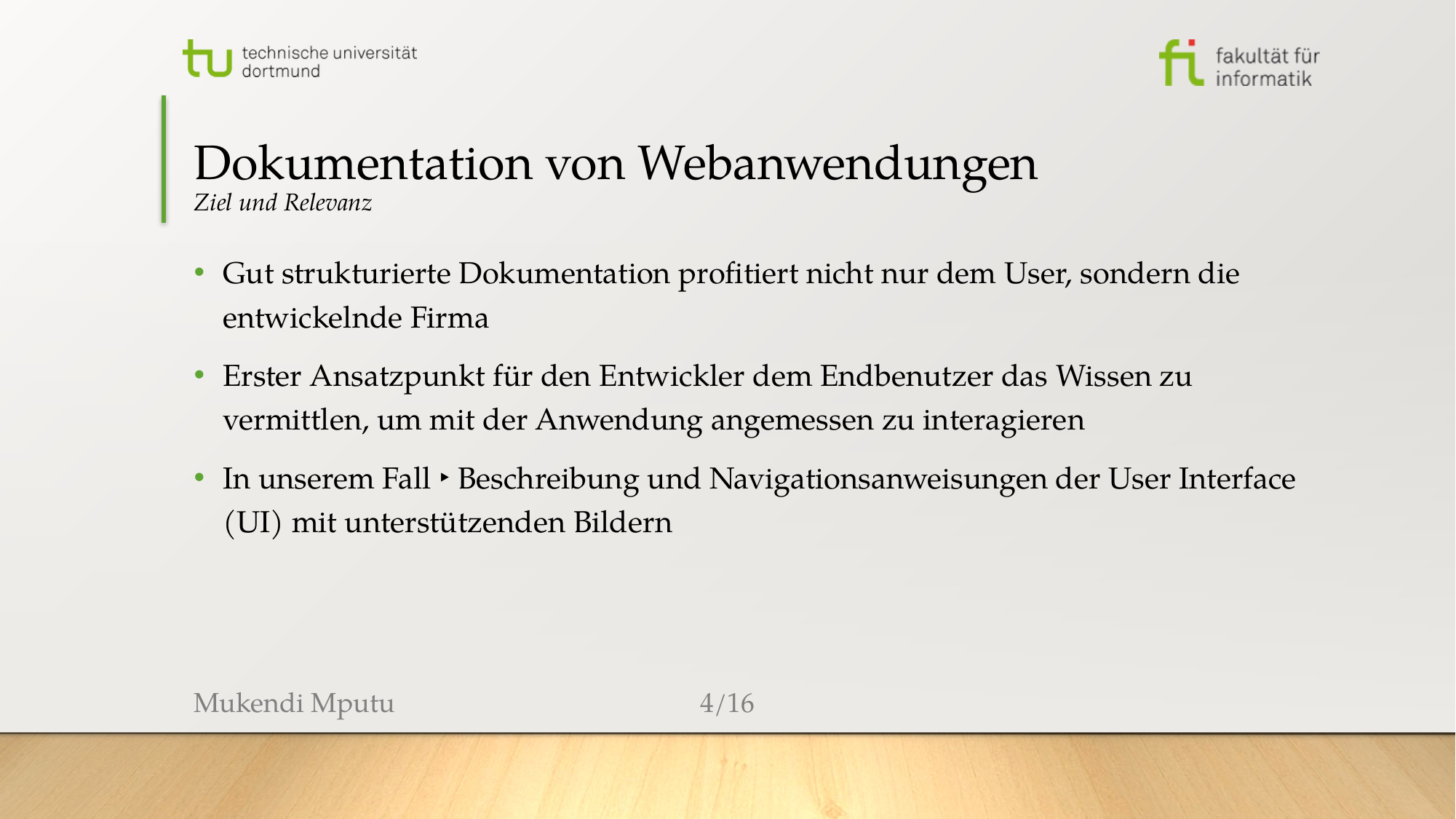

# Dokumentation von Webanwendungen Ziel und Relevanz
Gut strukturierte Dokumentation profitiert nicht nur dem User, sondern die entwickelnde Firma
Erster Ansatzpunkt für den Entwickler dem Endbenutzer das Wissen zu vermittlen, um mit der Anwendung angemessen zu interagieren
In unserem Fall ‣ Beschreibung und Navigationsanweisungen der User Interface (UI) mit unterstützenden Bildern